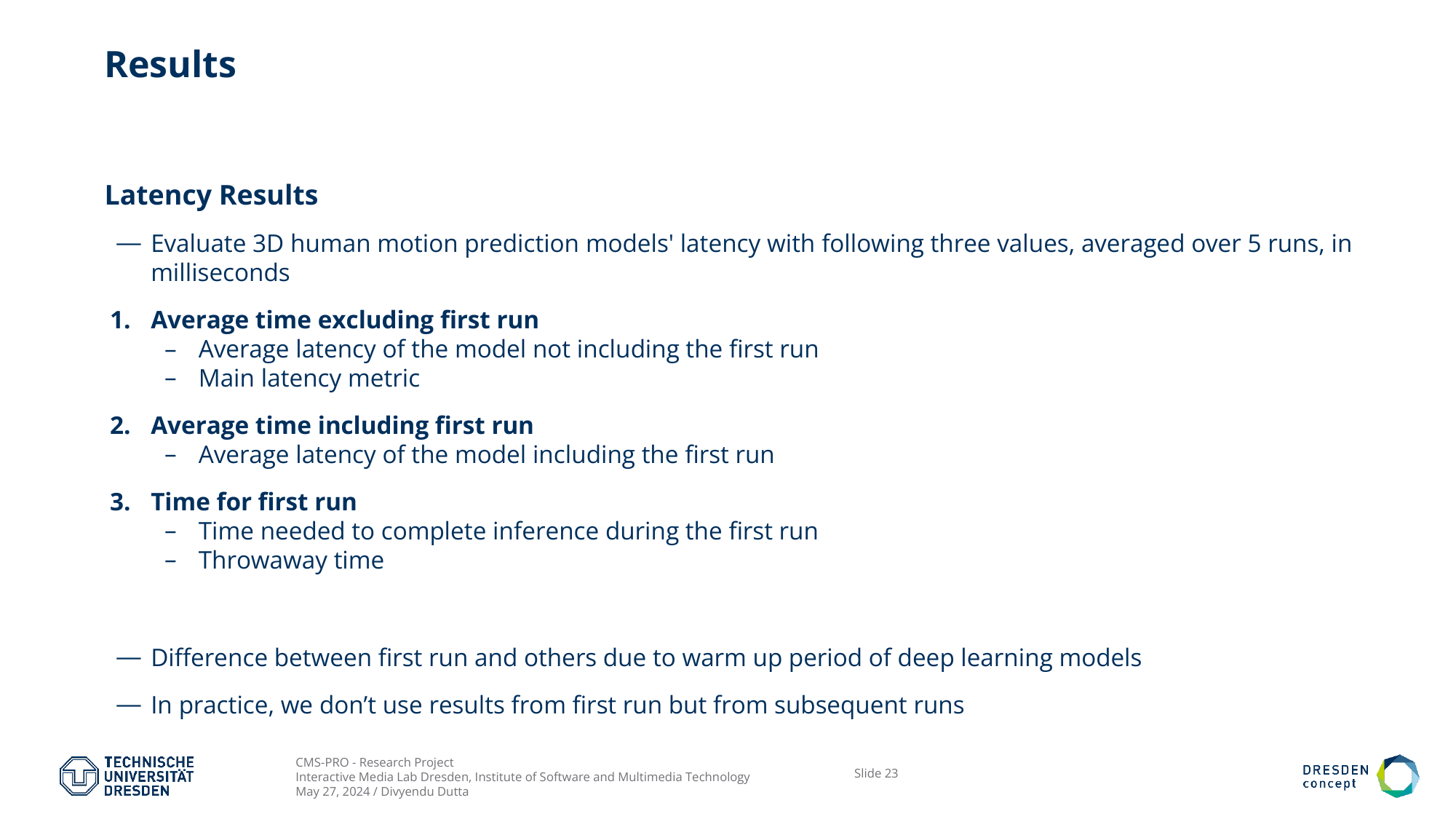

# Results
Latency Results
Evaluate 3D human motion prediction models' latency with following three values, averaged over 5 runs, in milliseconds
Average time excluding first run
Average latency of the model not including the first run
Main latency metric
Average time including first run
Average latency of the model including the first run
Time for first run
Time needed to complete inference during the first run
Throwaway time

Difference between first run and others due to warm up period of deep learning models
In practice, we don’t use results from first run but from subsequent runs